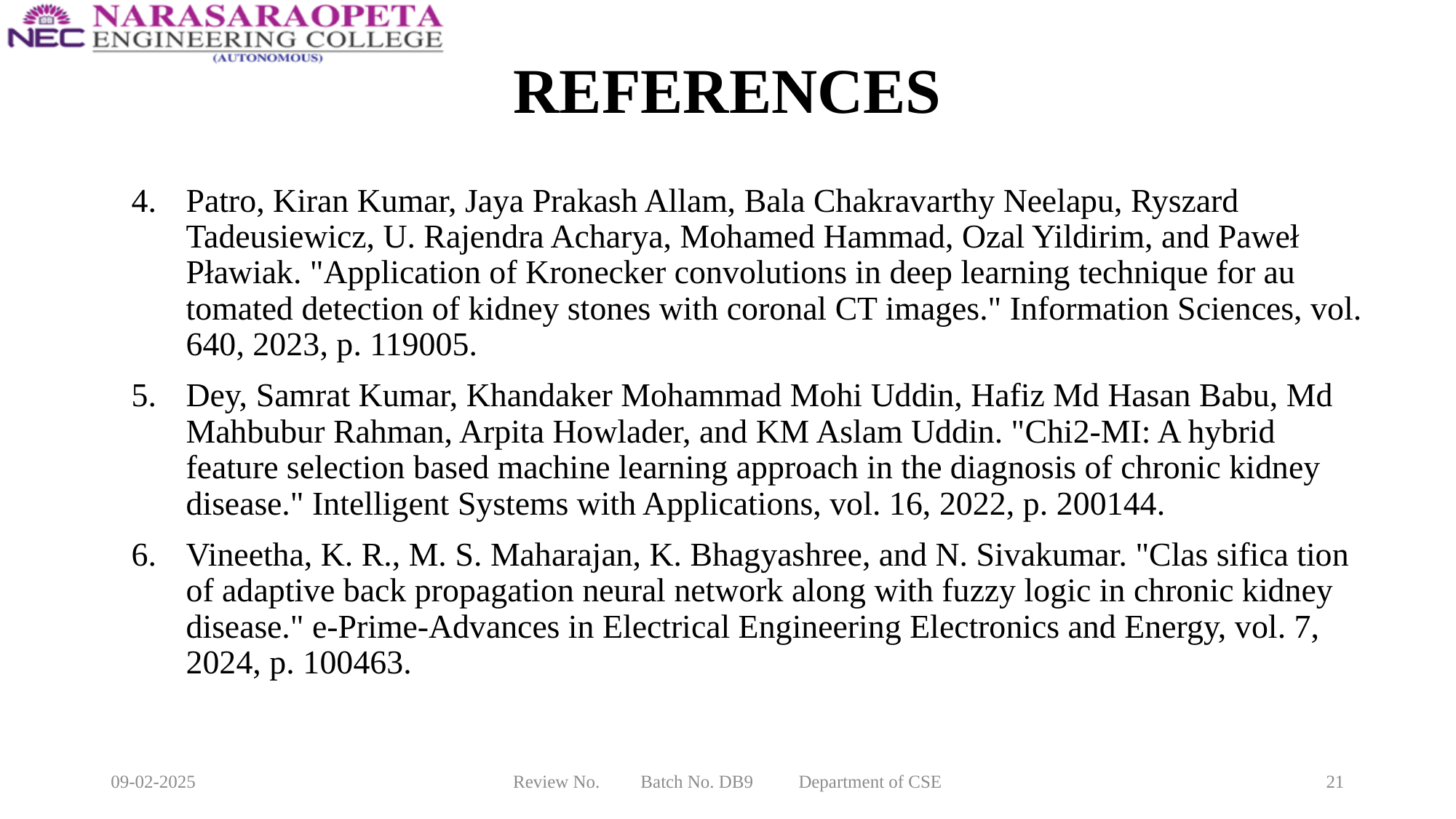

# REFERENCES
Patro, Kiran Kumar, Jaya Prakash Allam, Bala Chakravarthy Neelapu, Ryszard Tadeusiewicz, U. Rajendra Acharya, Mohamed Hammad, Ozal Yildirim, and Paweł Pławiak. "Application of Kronecker convolutions in deep learning technique for au tomated detection of kidney stones with coronal CT images." Information Sciences, vol. 640, 2023, p. 119005.
Dey, Samrat Kumar, Khandaker Mohammad Mohi Uddin, Hafiz Md Hasan Babu, Md Mahbubur Rahman, Arpita Howlader, and KM Aslam Uddin. "Chi2-MI: A hybrid feature selection based machine learning approach in the diagnosis of chronic kidney disease." Intelligent Systems with Applications, vol. 16, 2022, p. 200144.
Vineetha, K. R., M. S. Maharajan, K. Bhagyashree, and N. Sivakumar. "Clas sifica tion of adaptive back propagation neural network along with fuzzy logic in chronic kidney disease." e-Prime-Advances in Electrical Engineering Electronics and Energy, vol. 7, 2024, p. 100463.
09-02-2025
Review No.         Batch No. DB9          Department of CSE
21